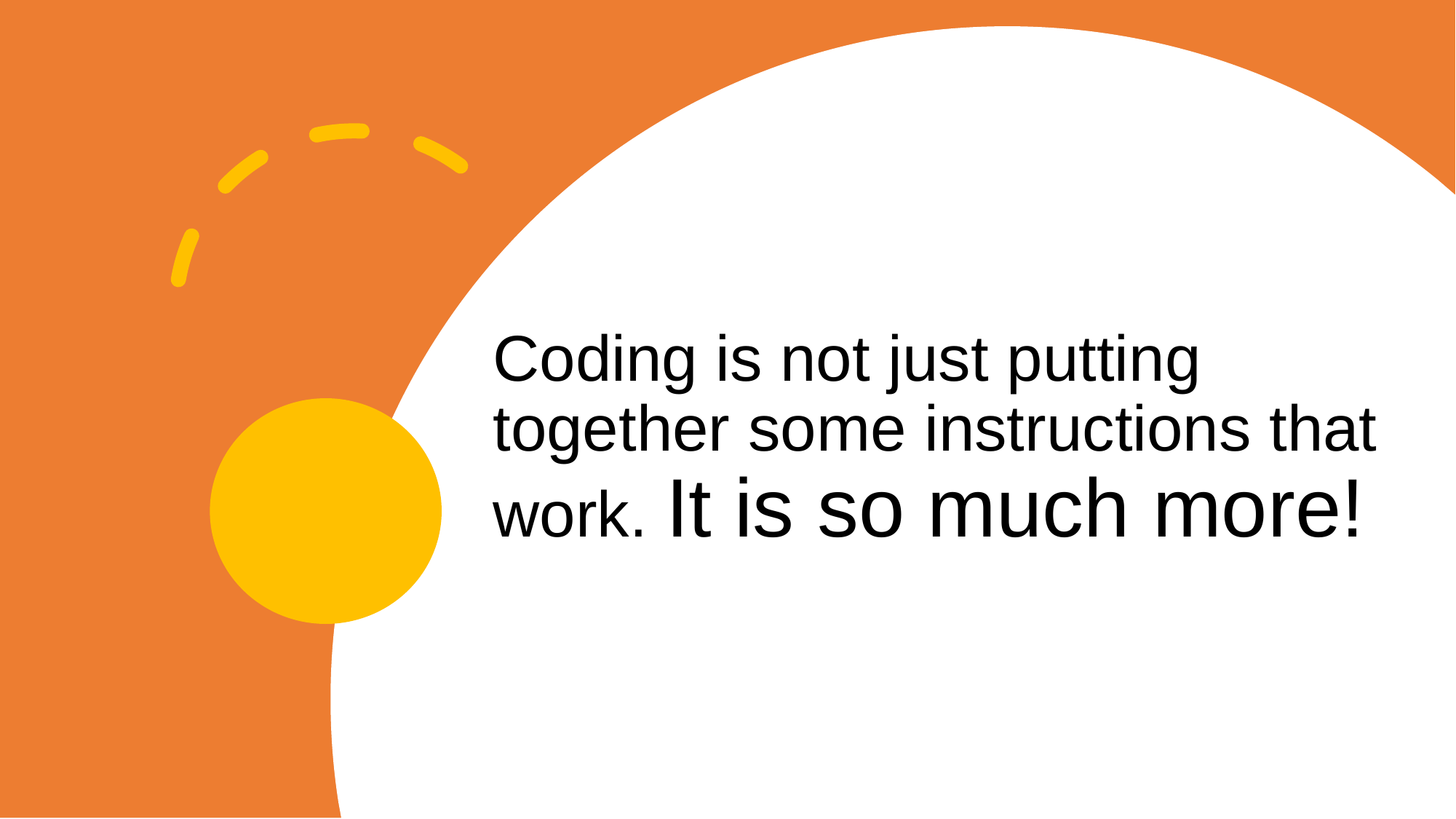

# Coding is not just putting together some instructions that work. It is so much more!